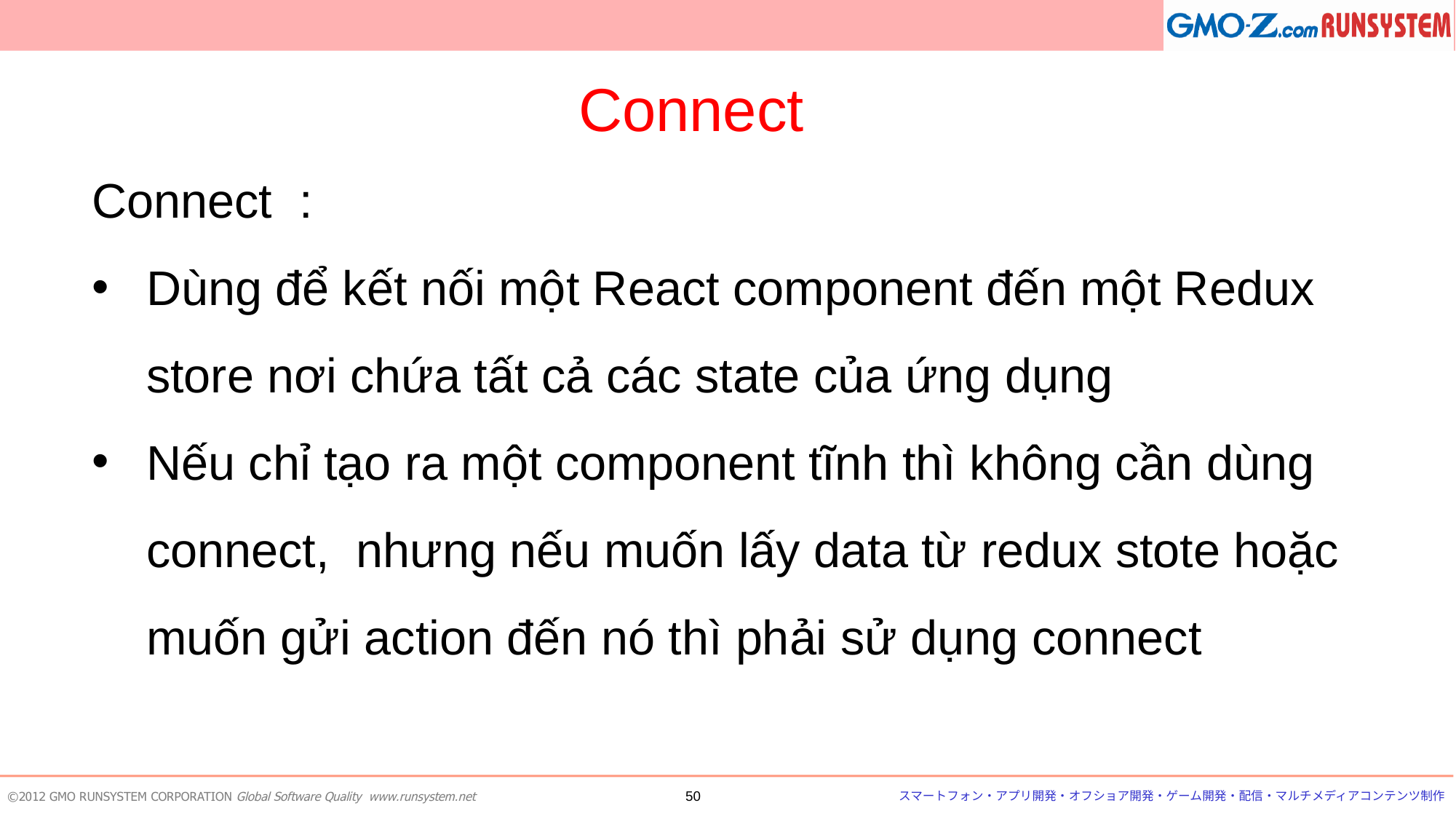

# Connect
Connect  :
Dùng để kết nối một React component đến một Redux store nơi chứa tất cả các state của ứng dụng
Nếu chỉ tạo ra một component tĩnh thì không cần dùng connect,  nhưng nếu muốn lấy data từ redux stote hoặc muốn gửi action đến nó thì phải sử dụng connect